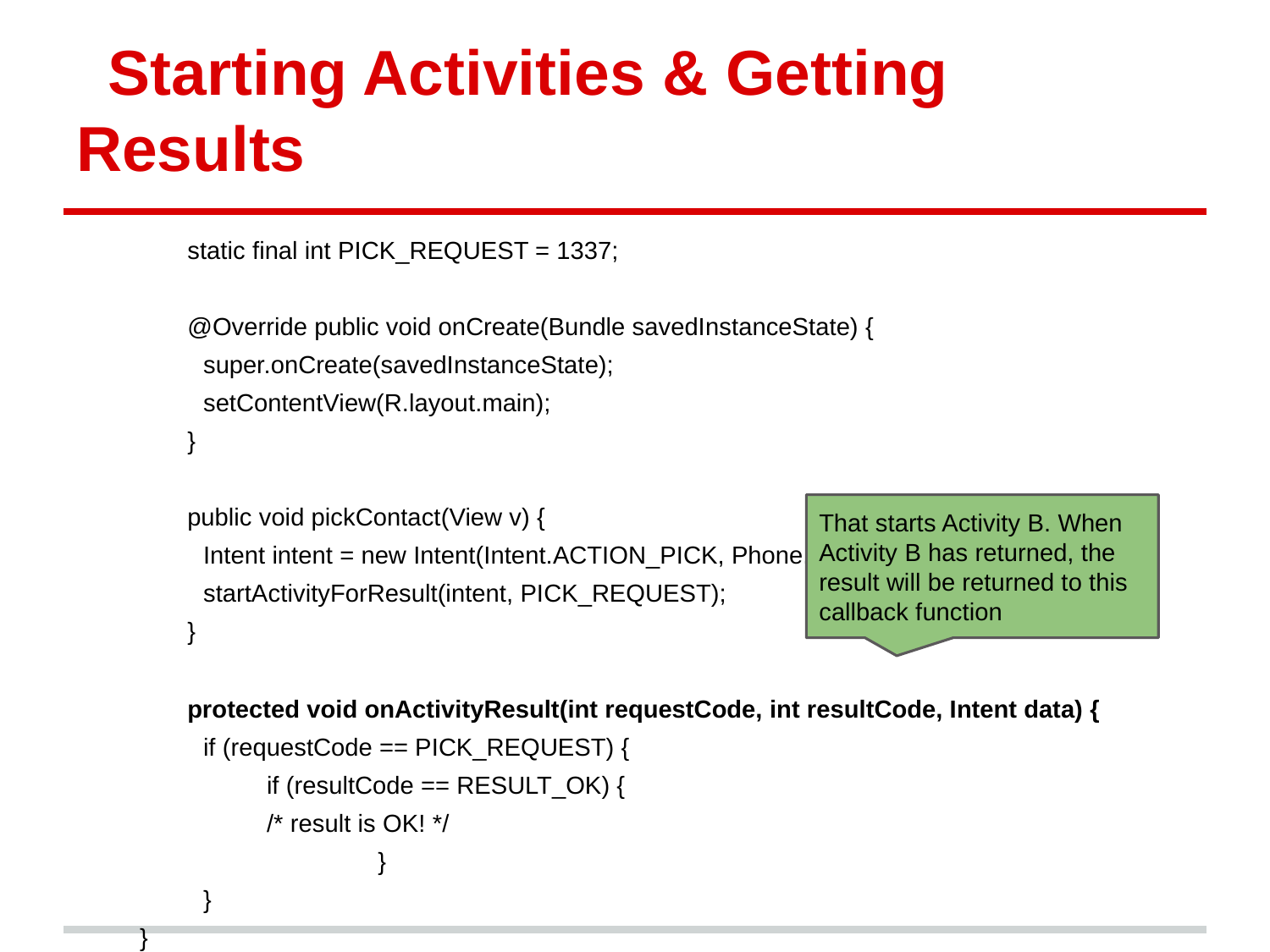

# Starting Activities & Getting Results
static final int PICK_REQUEST = 1337;

@Override public void onCreate(Bundle savedInstanceState) {
super.onCreate(savedInstanceState);
setContentView(R.layout.main);
}

public void pickContact(View v) {
Intent intent = new Intent(Intent.ACTION_PICK, Phone.CONTENT_URI);
startActivityForResult(intent, PICK_REQUEST);
}

protected void onActivityResult(int requestCode, int resultCode, Intent data) {
if (requestCode == PICK_REQUEST) {
if (resultCode == RESULT_OK) {
/* result is OK! */
            		}
}
}

That starts Activity B. When Activity B has returned, the result will be returned to this callback function